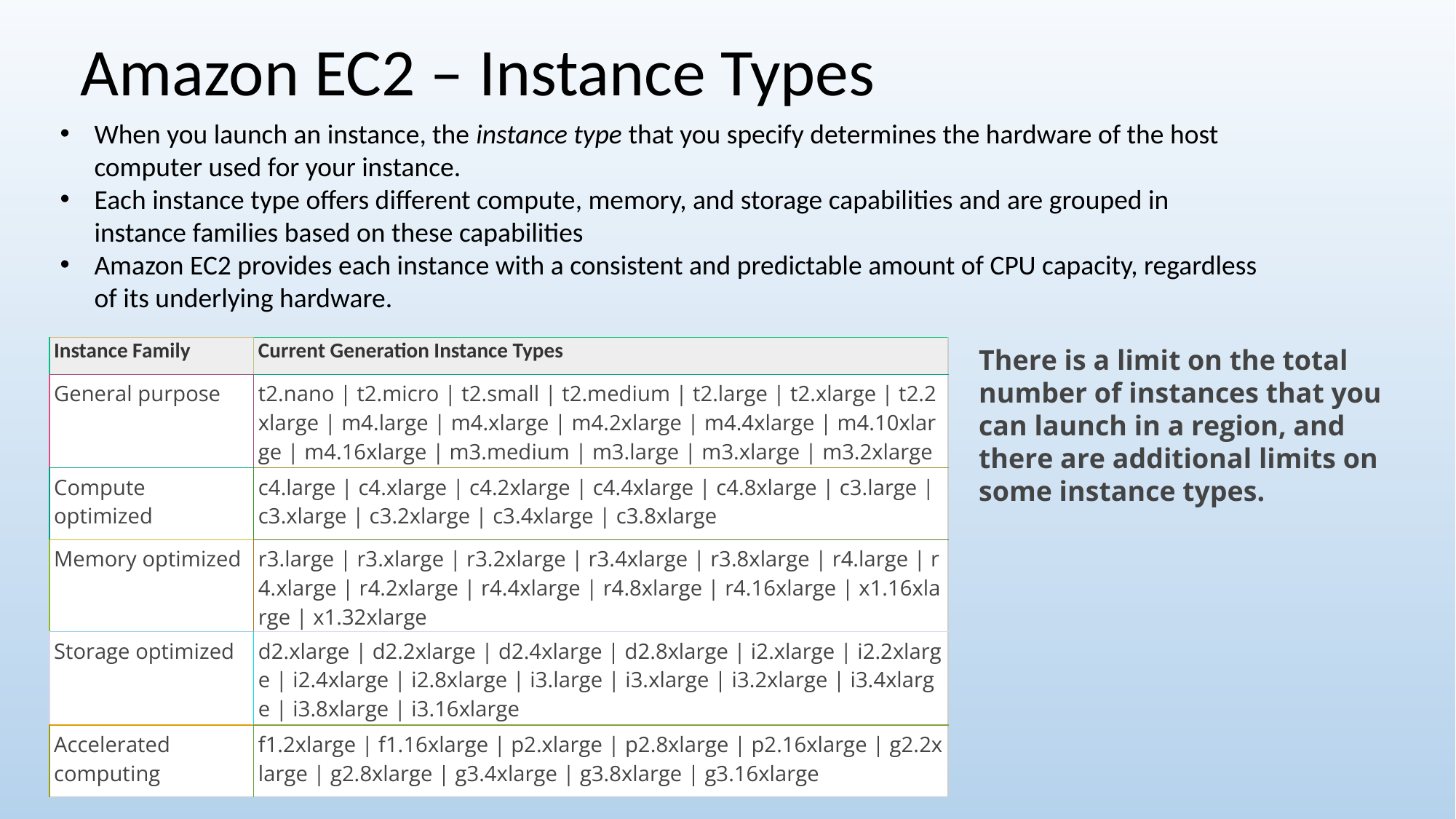

# Amazon EC2 – Instance Types
When you launch an instance, the instance type that you specify determines the hardware of the host computer used for your instance.
Each instance type offers different compute, memory, and storage capabilities and are grouped in instance families based on these capabilities
Amazon EC2 provides each instance with a consistent and predictable amount of CPU capacity, regardless of its underlying hardware.

| Instance Family | Current Generation Instance Types |
| --- | --- |
| General purpose | t2.nano | t2.micro | t2.small | t2.medium | t2.large | t2.xlarge | t2.2xlarge | m4.large | m4.xlarge | m4.2xlarge | m4.4xlarge | m4.10xlarge | m4.16xlarge | m3.medium | m3.large | m3.xlarge | m3.2xlarge |
| Compute optimized | c4.large | c4.xlarge | c4.2xlarge | c4.4xlarge | c4.8xlarge | c3.large | c3.xlarge | c3.2xlarge | c3.4xlarge | c3.8xlarge |
| Memory optimized | r3.large | r3.xlarge | r3.2xlarge | r3.4xlarge | r3.8xlarge | r4.large | r4.xlarge | r4.2xlarge | r4.4xlarge | r4.8xlarge | r4.16xlarge | x1.16xlarge | x1.32xlarge |
| Storage optimized | d2.xlarge | d2.2xlarge | d2.4xlarge | d2.8xlarge | i2.xlarge | i2.2xlarge | i2.4xlarge | i2.8xlarge | i3.large | i3.xlarge | i3.2xlarge | i3.4xlarge | i3.8xlarge | i3.16xlarge |
| Accelerated computing | f1.2xlarge | f1.16xlarge | p2.xlarge | p2.8xlarge | p2.16xlarge | g2.2xlarge | g2.8xlarge | g3.4xlarge | g3.8xlarge | g3.16xlarge |
There is a limit on the total number of instances that you can launch in a region, and there are additional limits on some instance types.